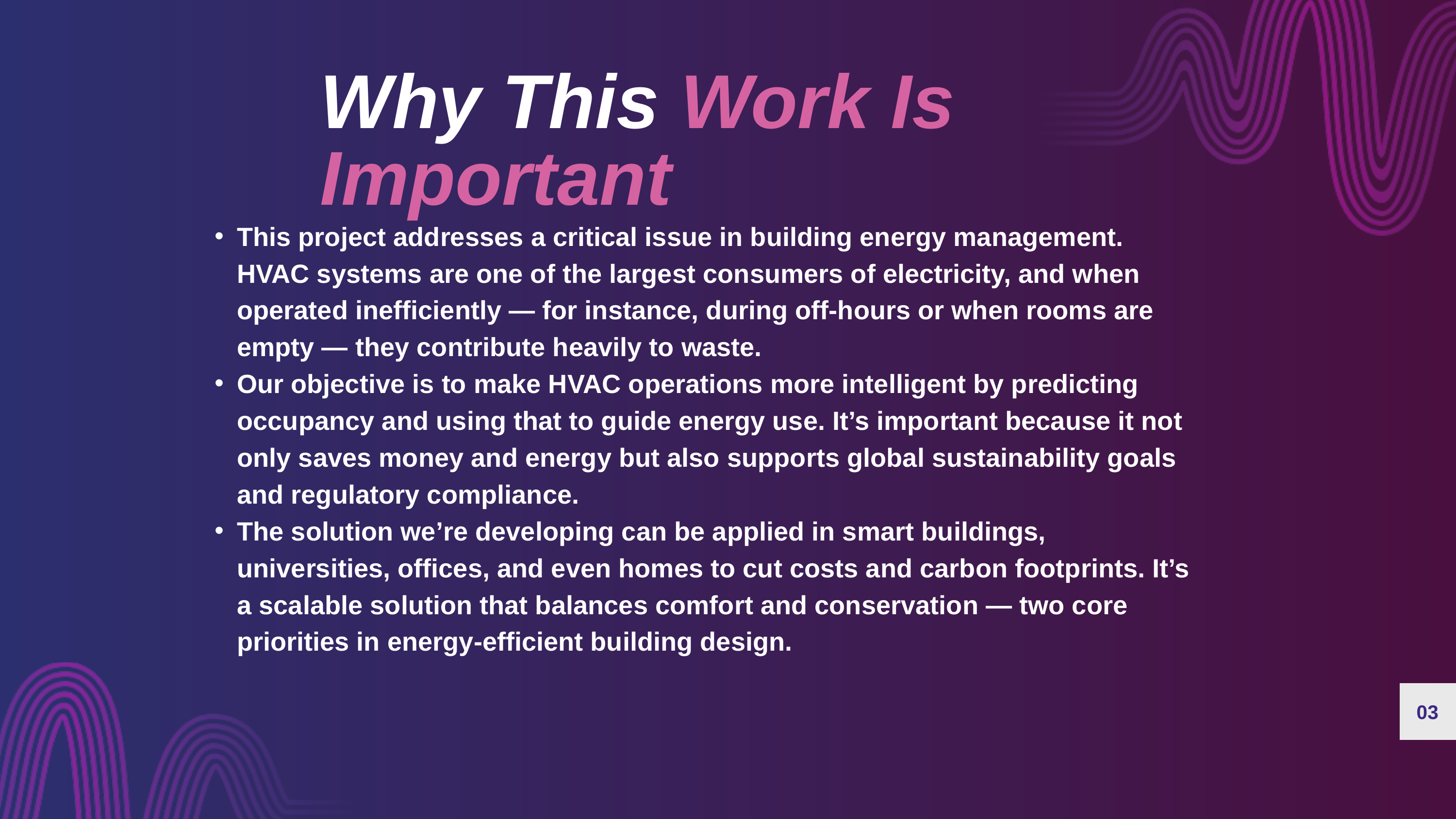

Why This Work Is Important
This project addresses a critical issue in building energy management. HVAC systems are one of the largest consumers of electricity, and when operated inefficiently — for instance, during off-hours or when rooms are empty — they contribute heavily to waste.
Our objective is to make HVAC operations more intelligent by predicting occupancy and using that to guide energy use. It’s important because it not only saves money and energy but also supports global sustainability goals and regulatory compliance.
The solution we’re developing can be applied in smart buildings, universities, offices, and even homes to cut costs and carbon footprints. It’s a scalable solution that balances comfort and conservation — two core priorities in energy-efficient building design.

03